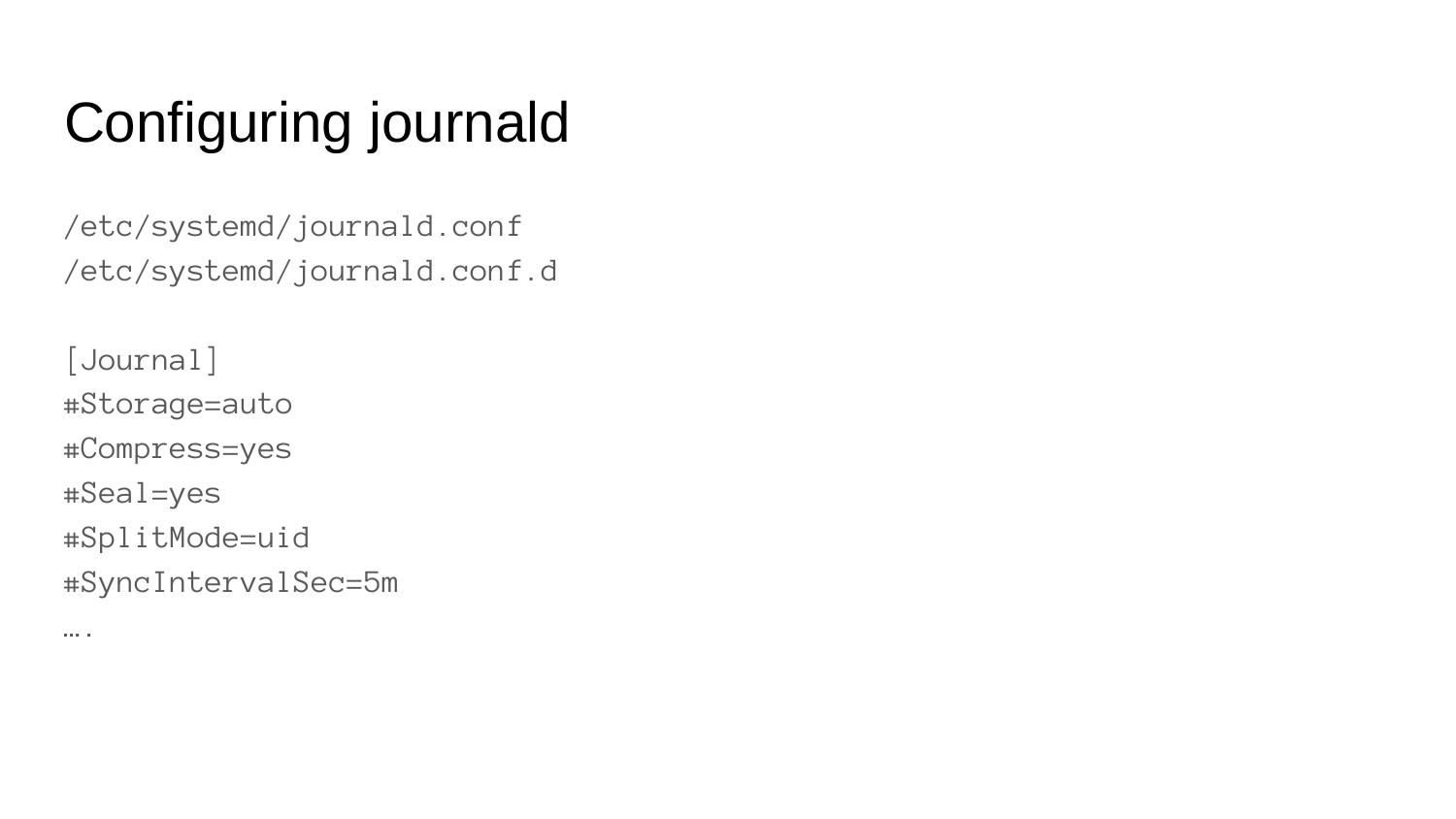

# Configuring journald
/etc/systemd/journald.conf
/etc/systemd/journald.conf.d
[Journal]
#Storage=auto
#Compress=yes
#Seal=yes
#SplitMode=uid
#SyncIntervalSec=5m
….